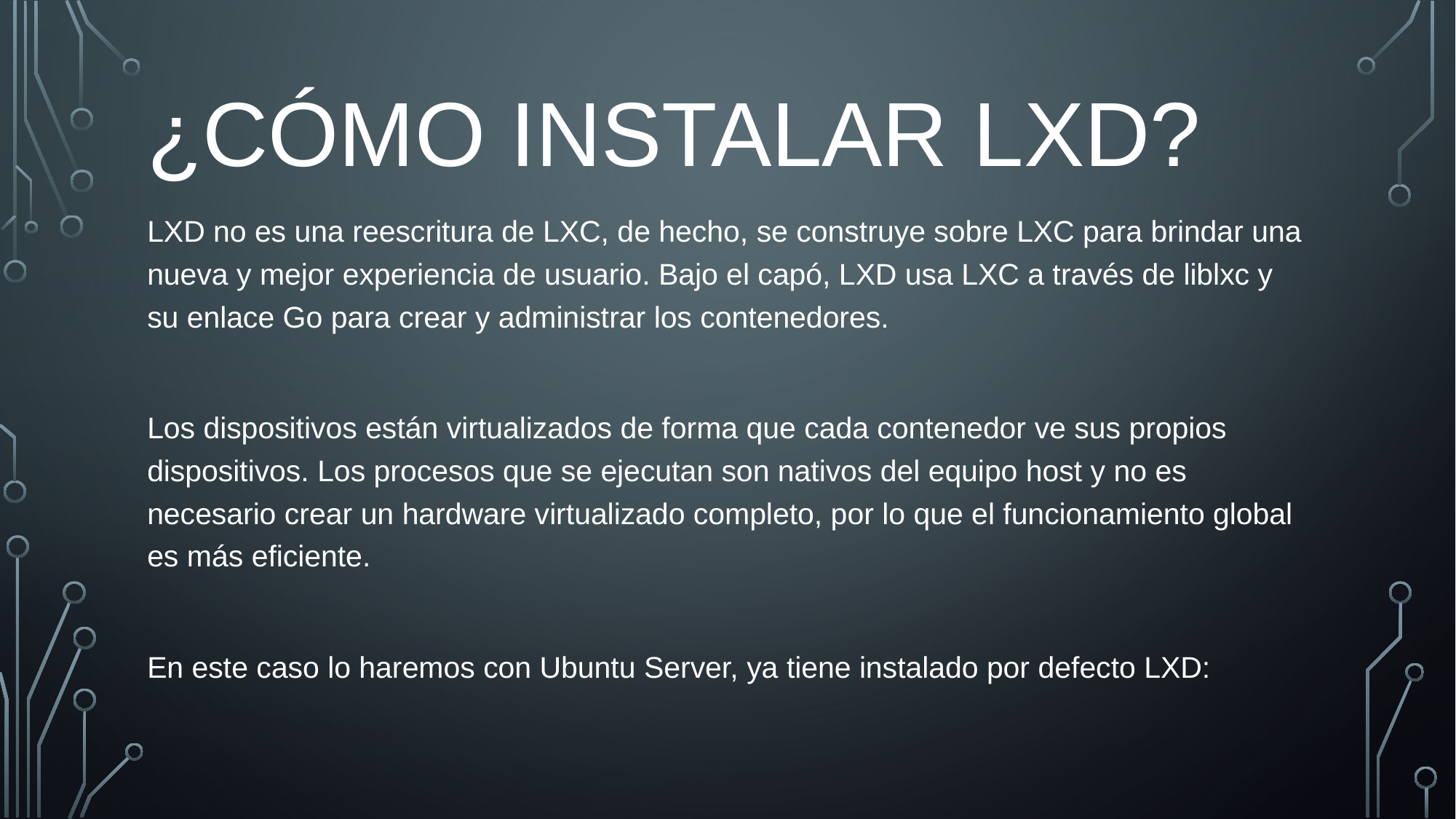

# ¿Cómo instalar lxd?
LXD no es una reescritura de LXC, de hecho, se construye sobre LXC para brindar una nueva y mejor experiencia de usuario. Bajo el capó, LXD usa LXC a través de liblxc y su enlace Go para crear y administrar los contenedores.

Los dispositivos están virtualizados de forma que cada contenedor ve sus propios dispositivos. Los procesos que se ejecutan son nativos del equipo host y no es necesario crear un hardware virtualizado completo, por lo que el funcionamiento global es más eficiente.

En este caso lo haremos con Ubuntu Server, ya tiene instalado por defecto LXD: